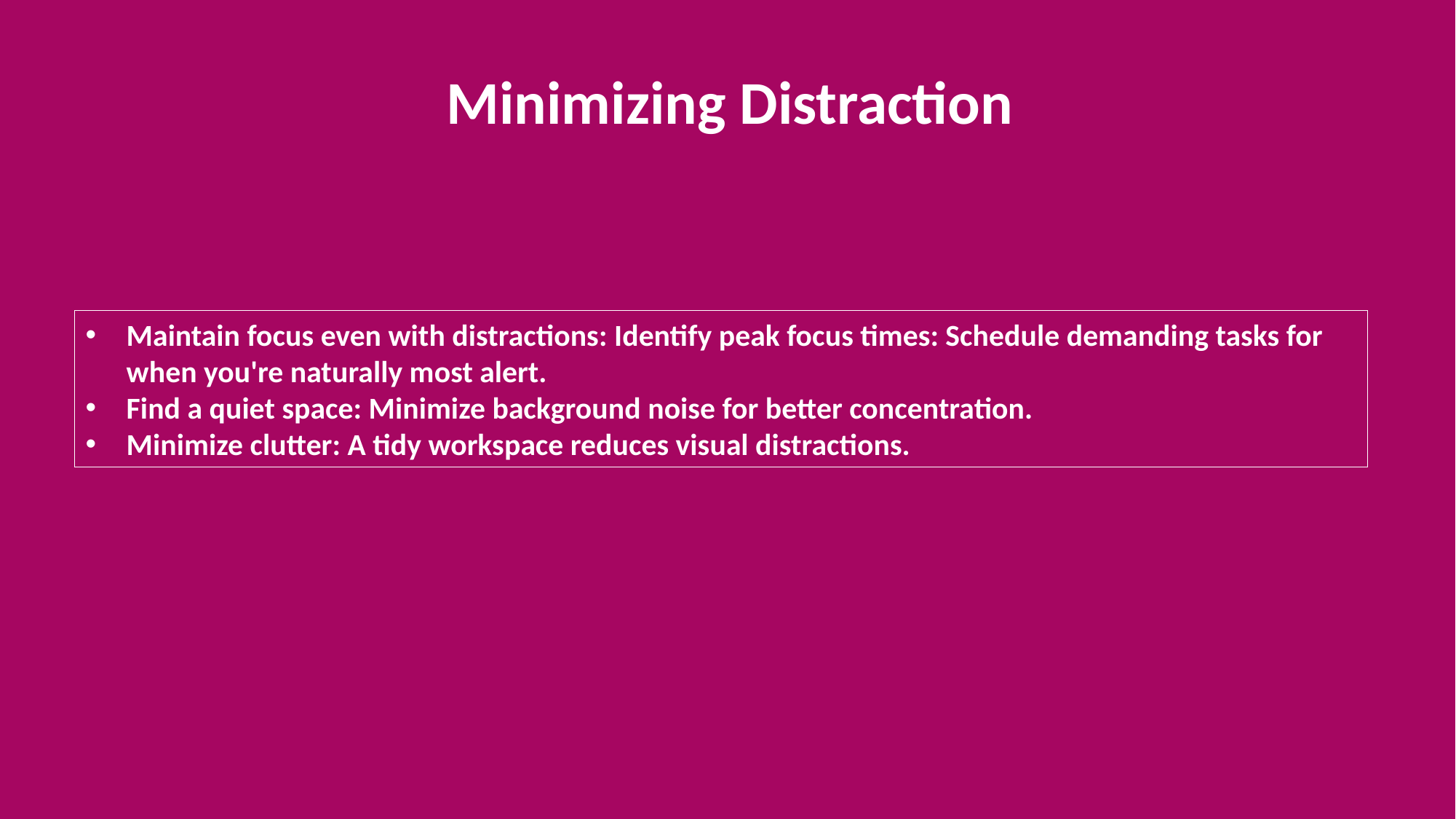

Minimizing Distraction
TIME MANAGEMENT

Prioritizing
Techniques

Maintain focus even with distractions: Identify peak focus times: Schedule demanding tasks for when you're naturally most alert.
Find a quiet space: Minimize background noise for better concentration.
Minimize clutter: A tidy workspace reduces visual distractions.
Mastering Productivity

Setting Achievable Goals

Work-Life Balance